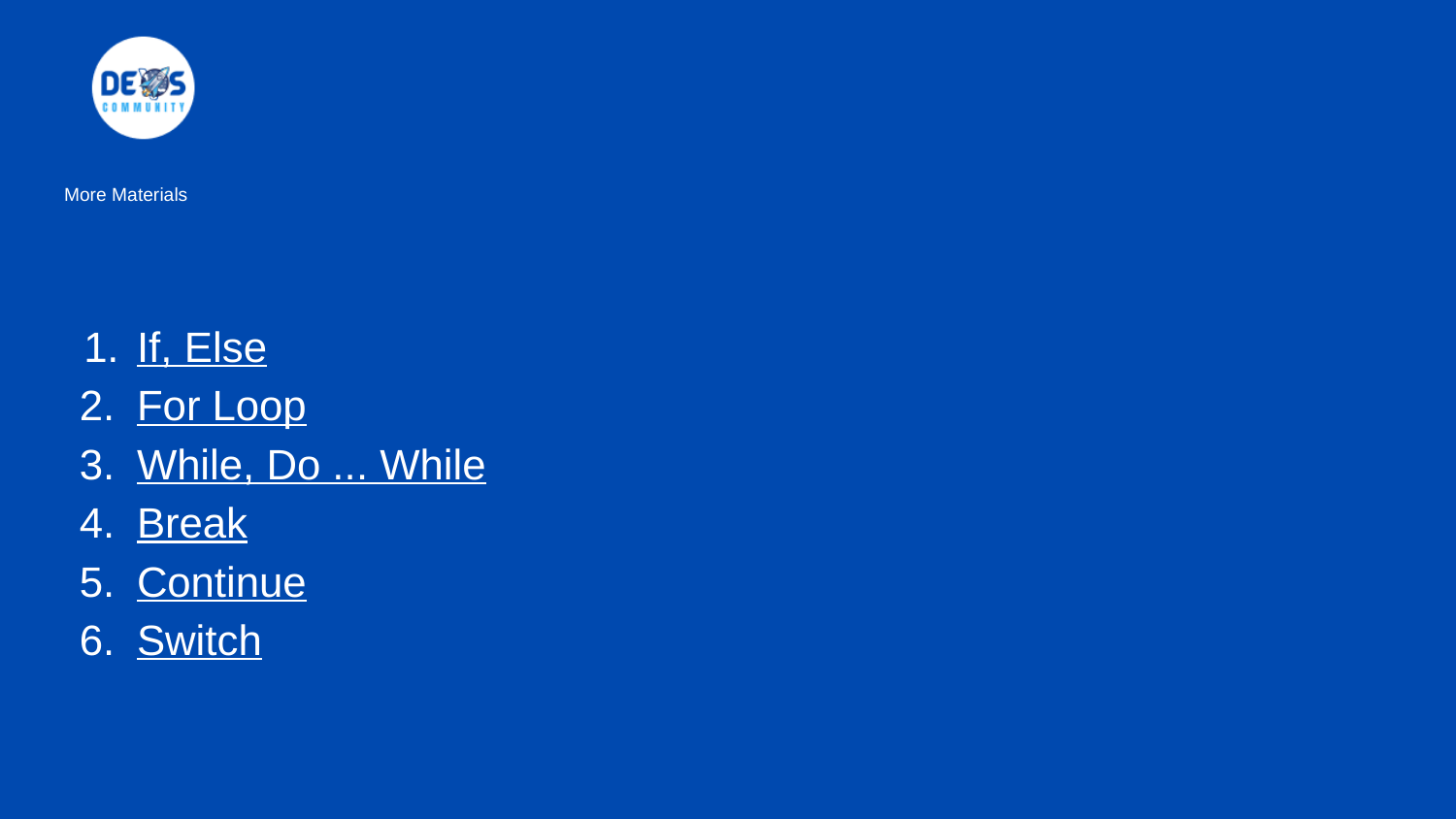

# More Materials

If, Else
For Loop
While, Do ... While
Break
Continue
Switch